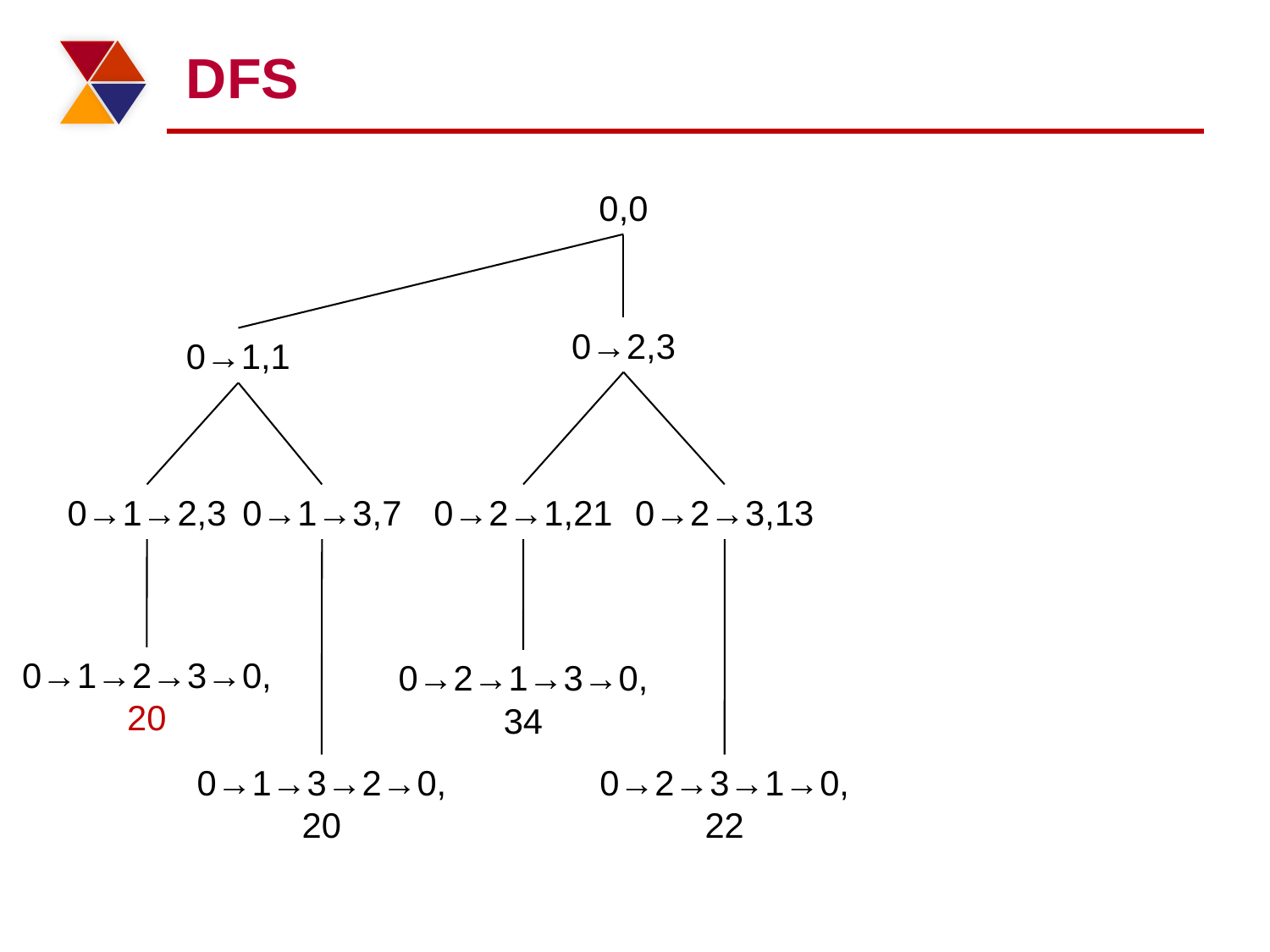

# DFS
0,0
0→2,3
0→1,1
0→1→2,3
0→1→3,7
0→2→1,21
0→2→3,13
0→1→2→3→0,20
0→2→1→3→0,34
0→1→3→2→0,20
0→2→3→1→0,22